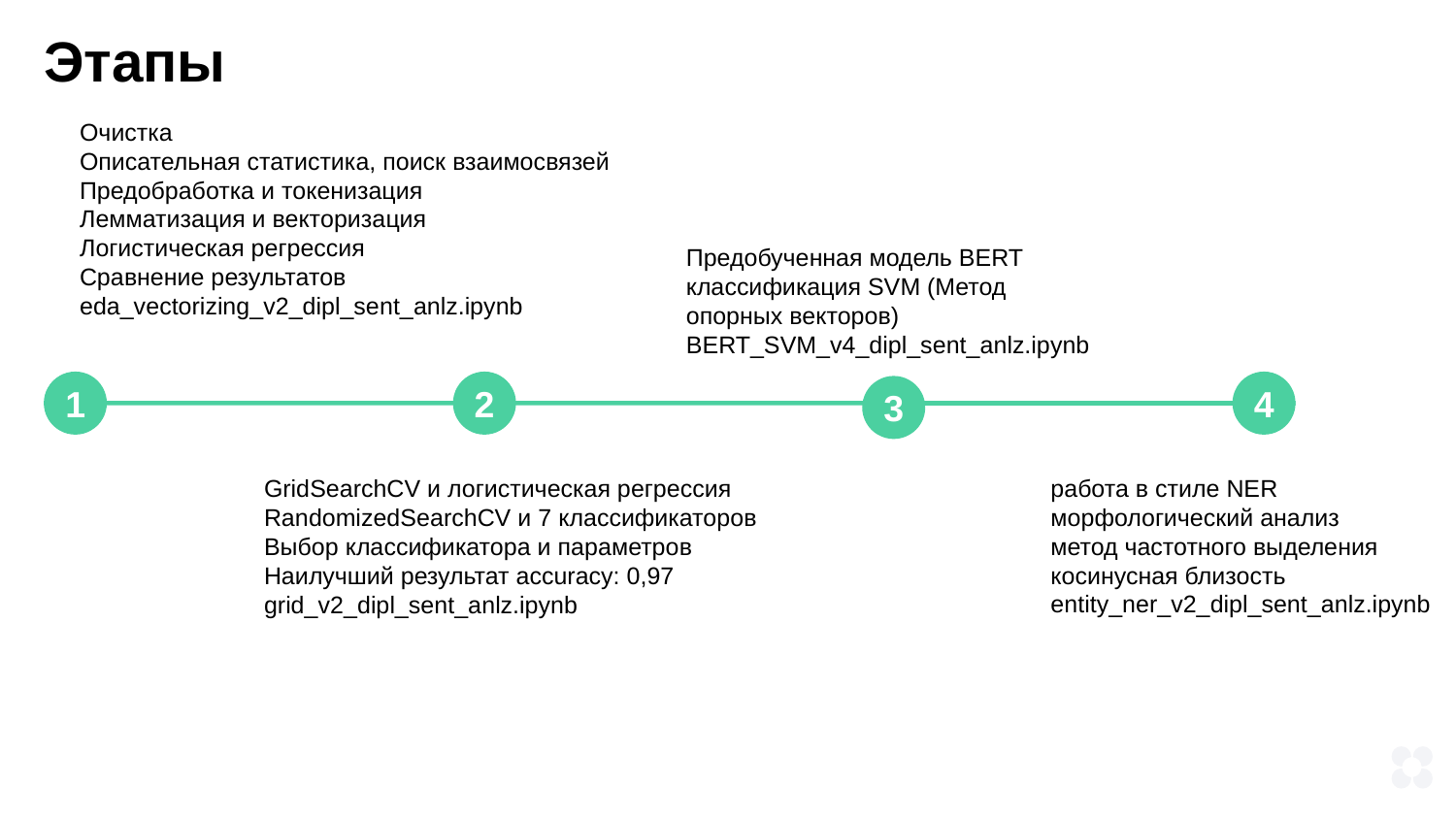

Этапы
Очистка
Описательная статистика, поиск взаимосвязей
Предобработка и токенизация
Лемматизация и векторизация
Логистическая регрессия
Сравнение результатов
eda_vectorizing_v2_dipl_sent_anlz.ipynb

Предобученная модель BERT
классификация SVM (Метод опорных векторов)
BERT_SVM_v4_dipl_sent_anlz.ipynb

1
2
4
3

работа в стиле NER
морфологический анализ
метод частотного выделения
косинусная близость
entity_ner_v2_dipl_sent_anlz.ipynb

GridSearchCV и логистическая регрессия
RandomizedSearchCV и 7 классификаторов
Выбор классификатора и параметров
Наилучший результат accuracy: 0,97
grid_v2_dipl_sent_anlz.ipynb